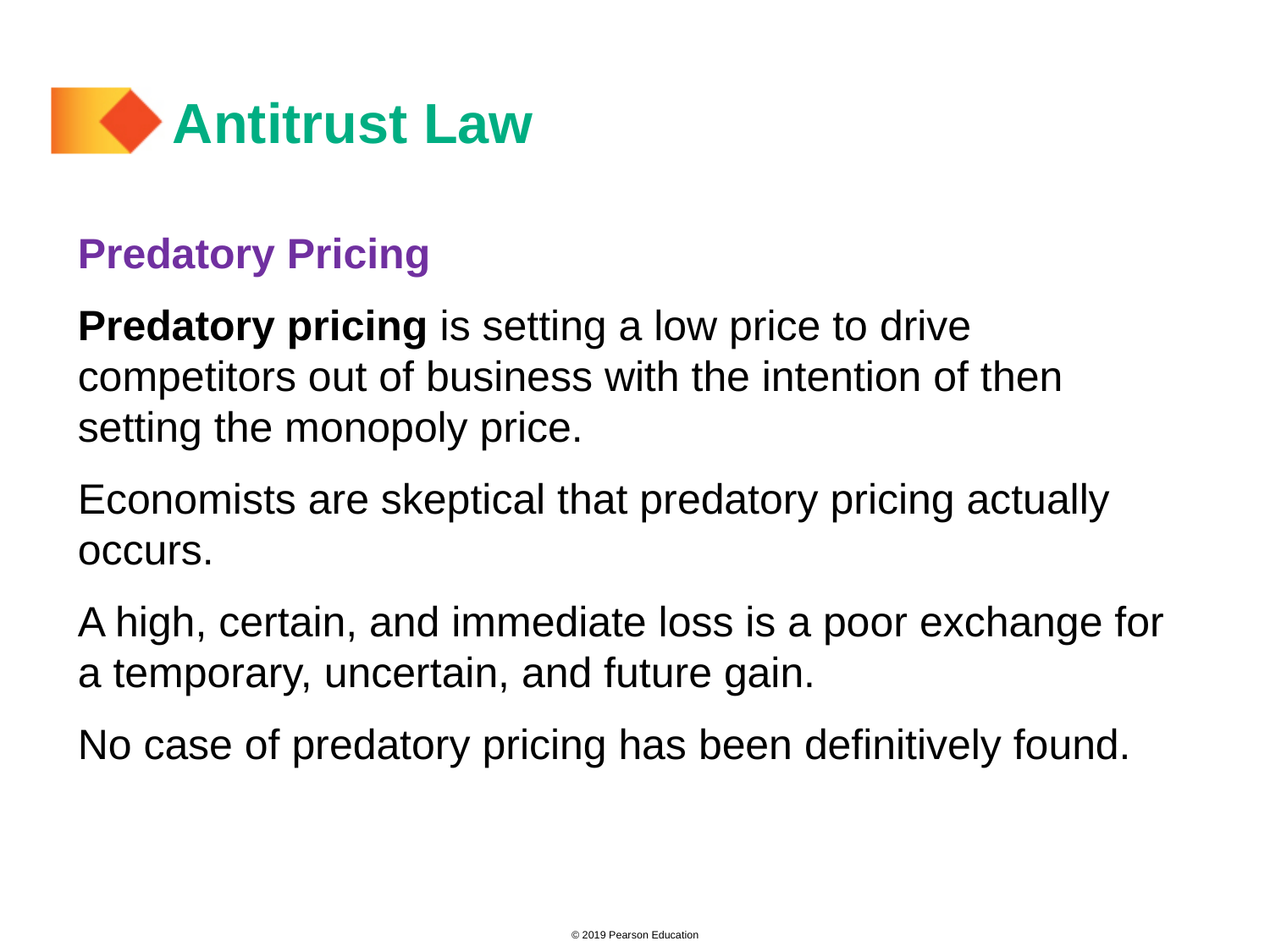

# Antitrust Law
Predatory Pricing
Predatory pricing is setting a low price to drive competitors out of business with the intention of then setting the monopoly price.
Economists are skeptical that predatory pricing actually occurs.
A high, certain, and immediate loss is a poor exchange for a temporary, uncertain, and future gain.
No case of predatory pricing has been definitively found.